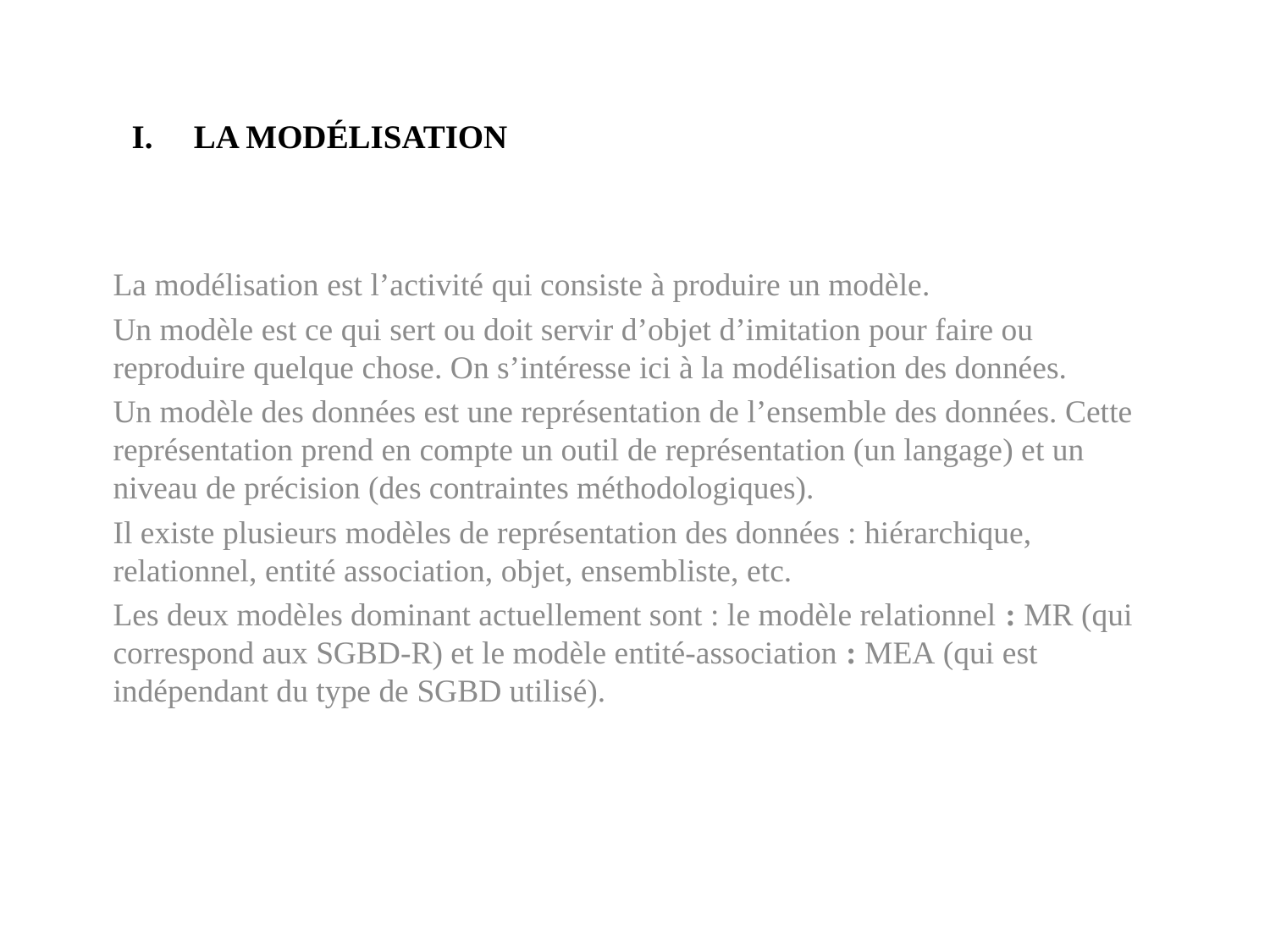

# La modélisation
La modélisation est l’activité qui consiste à produire un modèle.
Un modèle est ce qui sert ou doit servir d’objet d’imitation pour faire ou reproduire quelque chose. On s’intéresse ici à la modélisation des données.
Un modèle des données est une représentation de l’ensemble des données. Cette représentation prend en compte un outil de représentation (un langage) et un niveau de précision (des contraintes méthodologiques).
Il existe plusieurs modèles de représentation des données : hiérarchique, relationnel, entité association, objet, ensembliste, etc.
Les deux modèles dominant actuellement sont : le modèle relationnel : MR (qui correspond aux SGBD-R) et le modèle entité-association : MEA (qui est indépendant du type de SGBD utilisé).